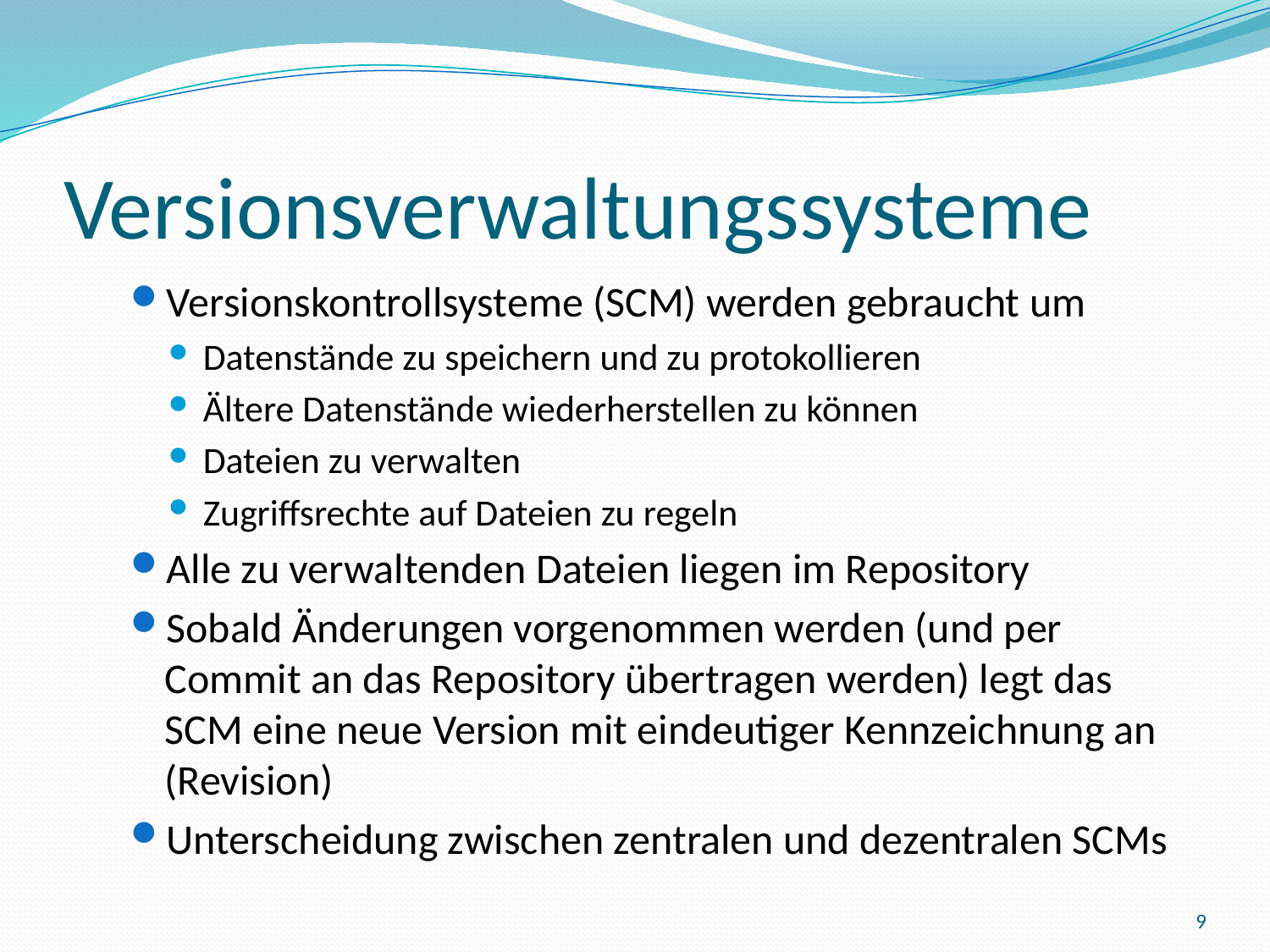

# Versionsverwaltungssysteme
Versionskontrollsysteme (SCM) werden gebraucht um
Datenstände zu speichern und zu protokollieren
Ältere Datenstände wiederherstellen zu können
Dateien zu verwalten
Zugriffsrechte auf Dateien zu regeln
Alle zu verwaltenden Dateien liegen im Repository
Sobald Änderungen vorgenommen werden (und per Commit an das Repository übertragen werden) legt das SCM eine neue Version mit eindeutiger Kennzeichnung an (Revision)
Unterscheidung zwischen zentralen und dezentralen SCMs

9